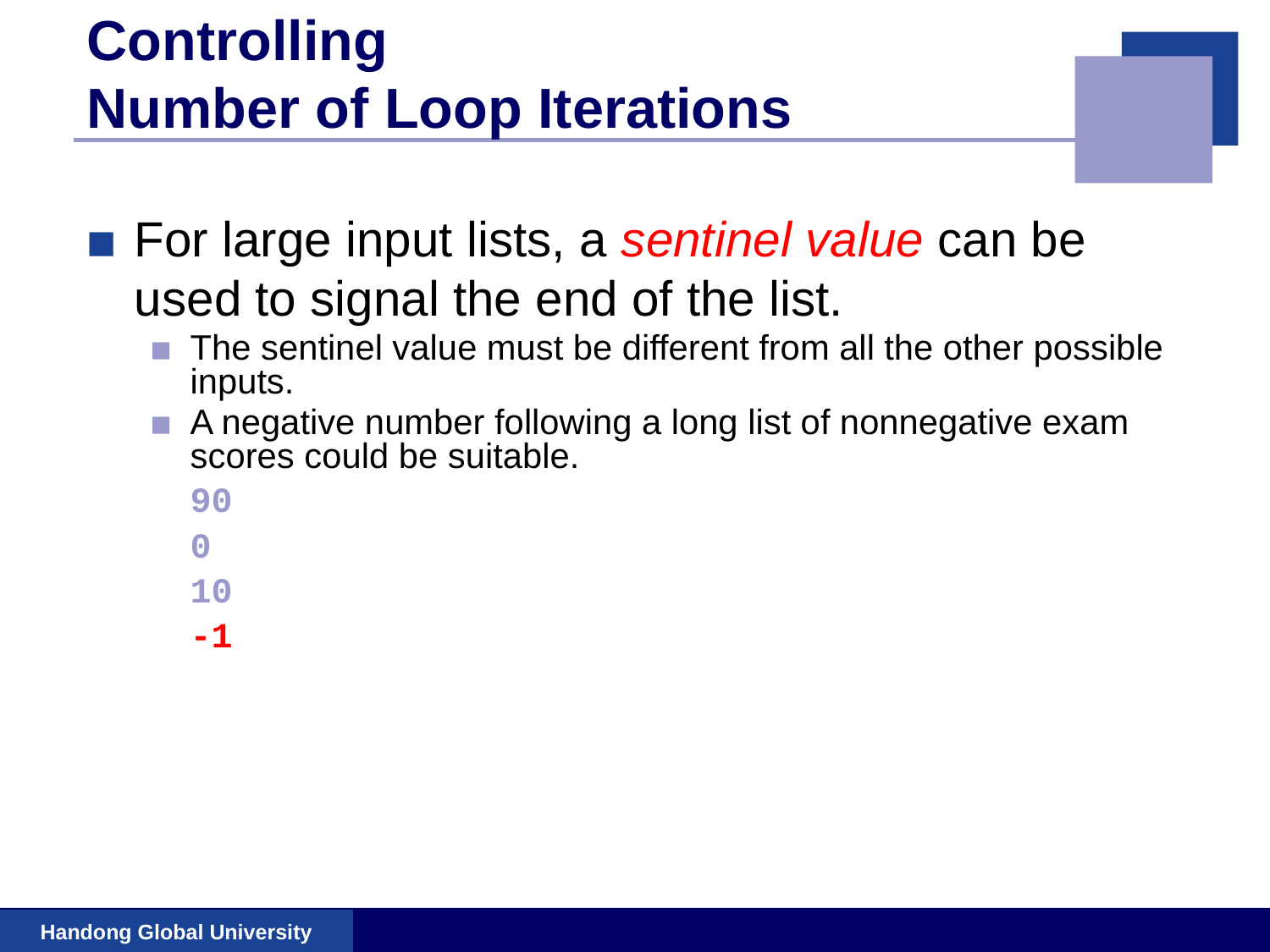

# Controlling Number of Loop Iterations
For large input lists, a sentinel value can be used to signal the end of the list.
The sentinel value must be different from all the other possible inputs.
A negative number following a long list of nonnegative exam scores could be suitable.
	90
	0
	10
	-1